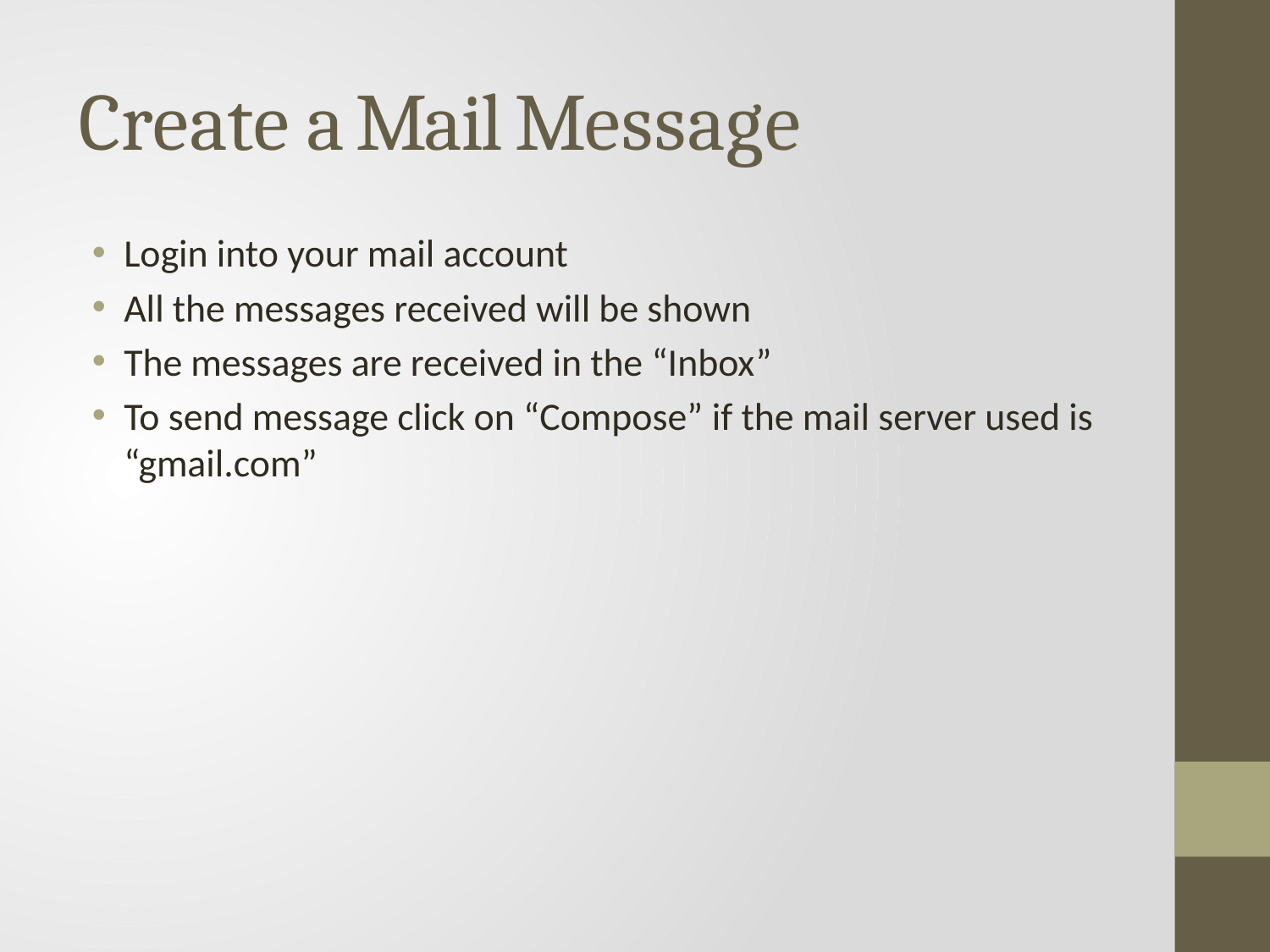

# Create a Mail Message
Login into your mail account
All the messages received will be shown
The messages are received in the “Inbox”
To send message click on “Compose” if the mail server used is “gmail.com”